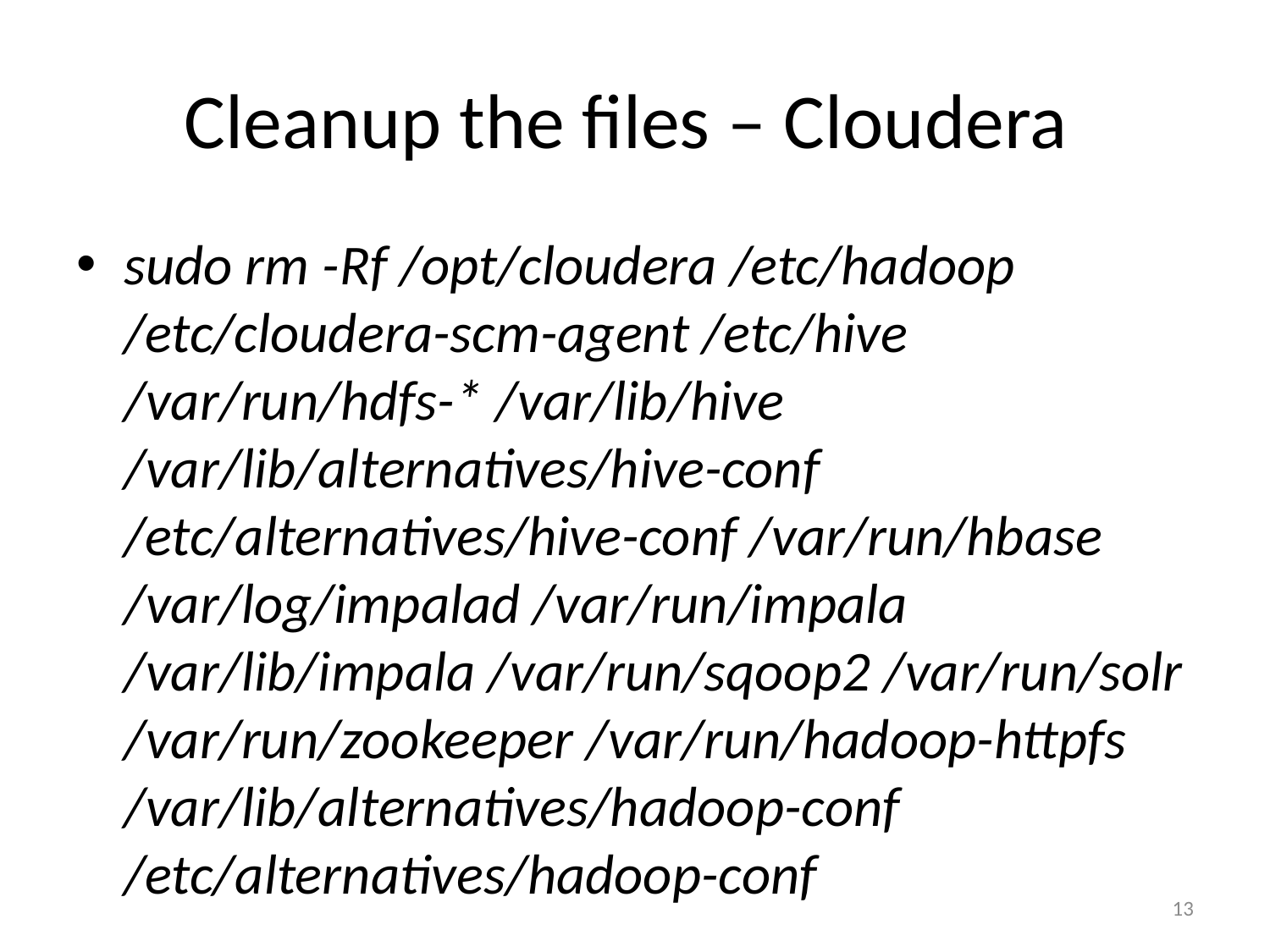

# Cleanup the files – Cloudera
sudo rm -Rf /opt/cloudera /etc/hadoop /etc/cloudera-scm-agent /etc/hive /var/run/hdfs-* /var/lib/hive /var/lib/alternatives/hive-conf /etc/alternatives/hive-conf /var/run/hbase /var/log/impalad /var/run/impala /var/lib/impala /var/run/sqoop2 /var/run/solr /var/run/zookeeper /var/run/hadoop-httpfs /var/lib/alternatives/hadoop-conf /etc/alternatives/hadoop-conf
13